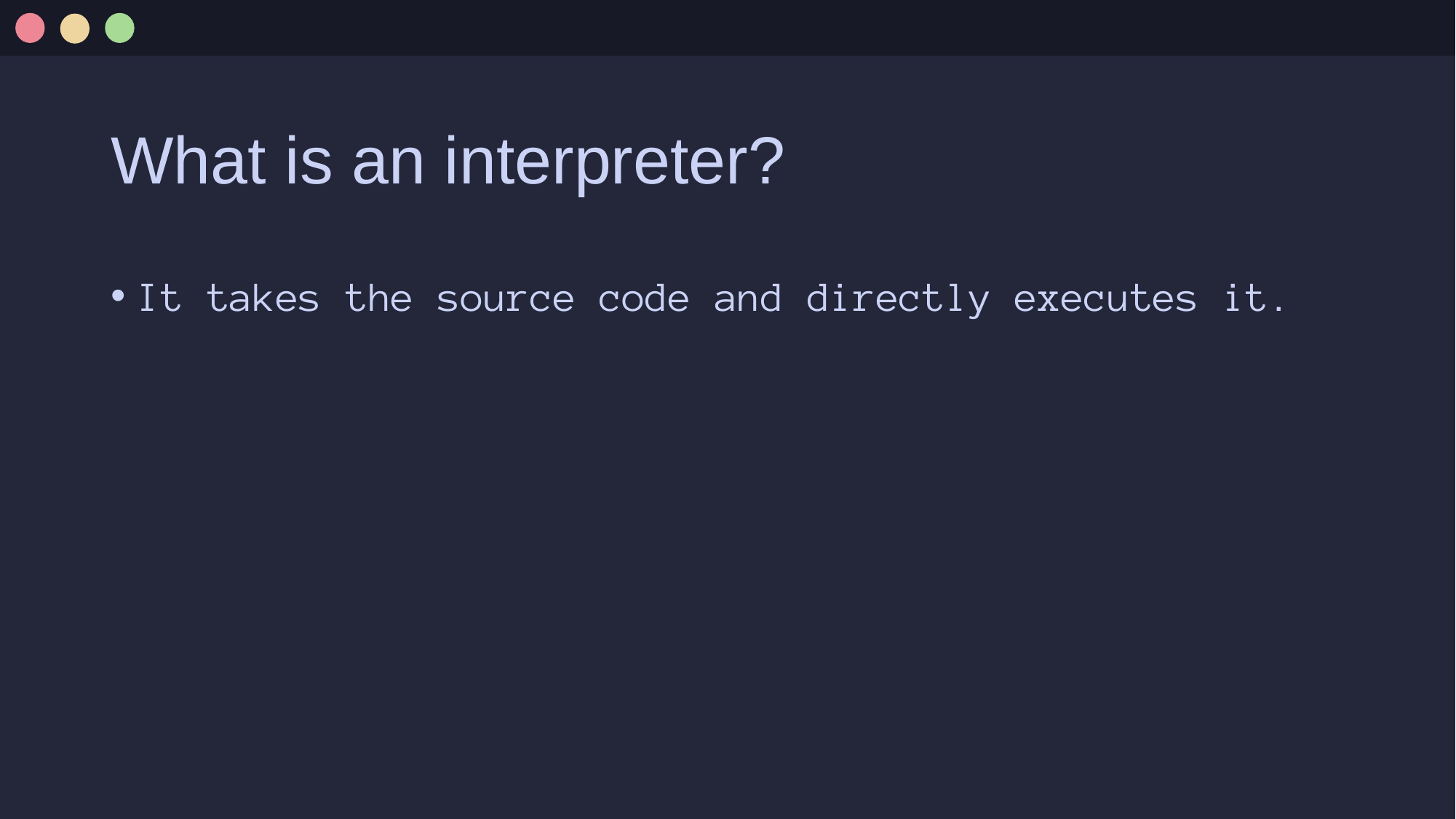

# What is an interpreter?
It takes the source code and directly executes it.